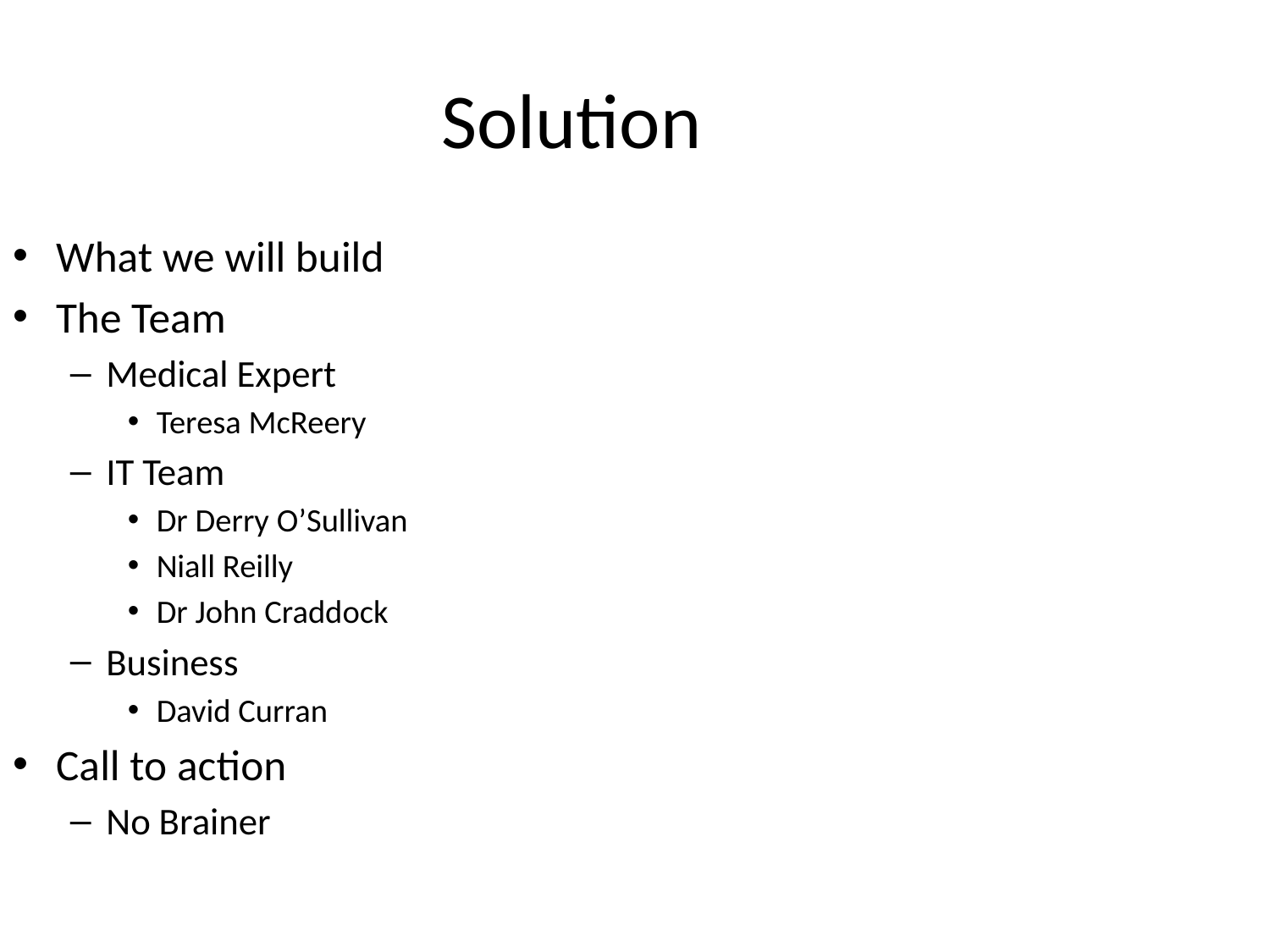

Solution
What we will build
The Team
Medical Expert
Teresa McReery
IT Team
Dr Derry O’Sullivan
Niall Reilly
Dr John Craddock
Business
David Curran
Call to action
No Brainer